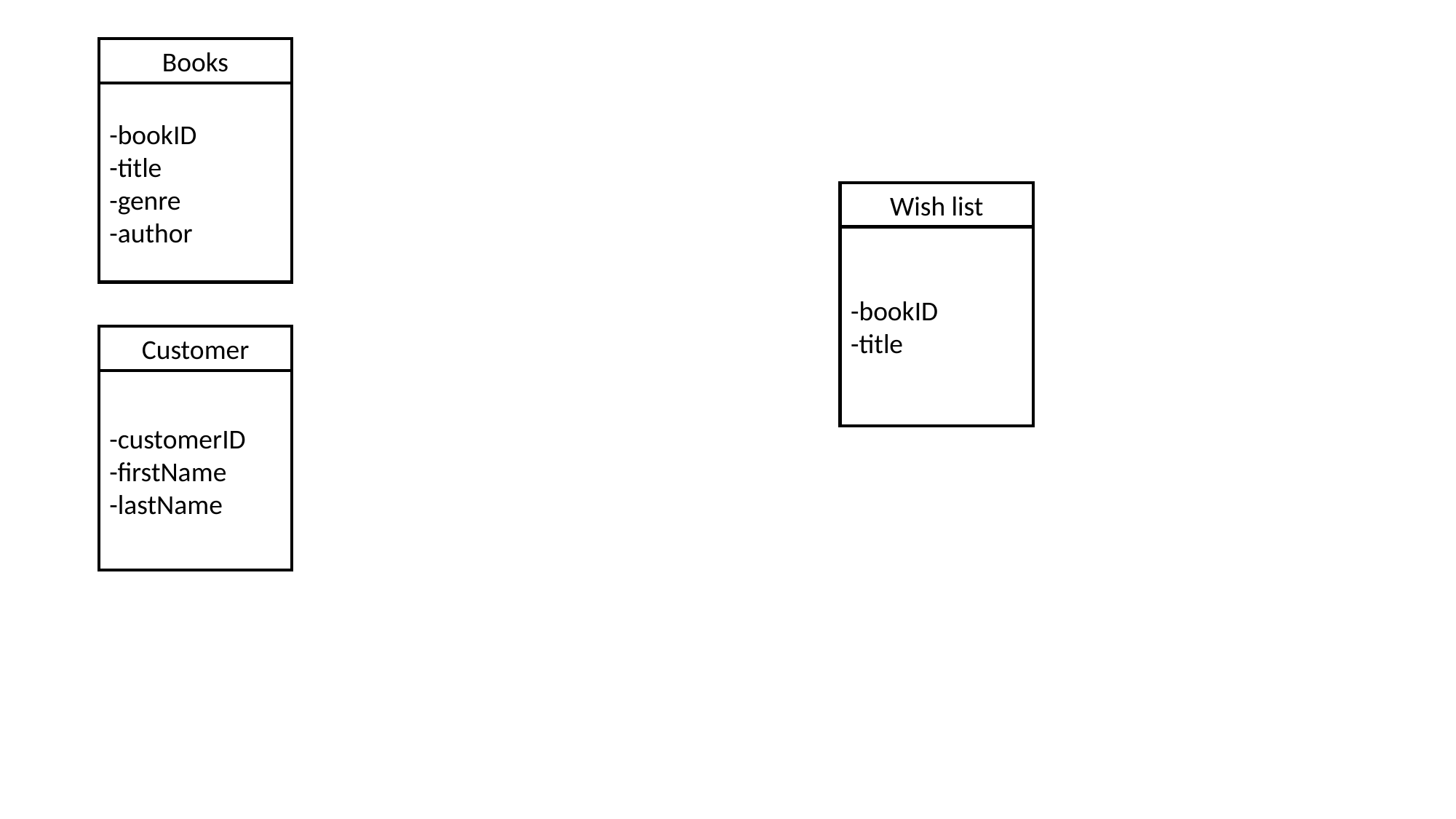

Books
-bookID
-title
-genre
-author
Wish list
-bookID
-title
Customer
-customerID
-firstName
-lastName